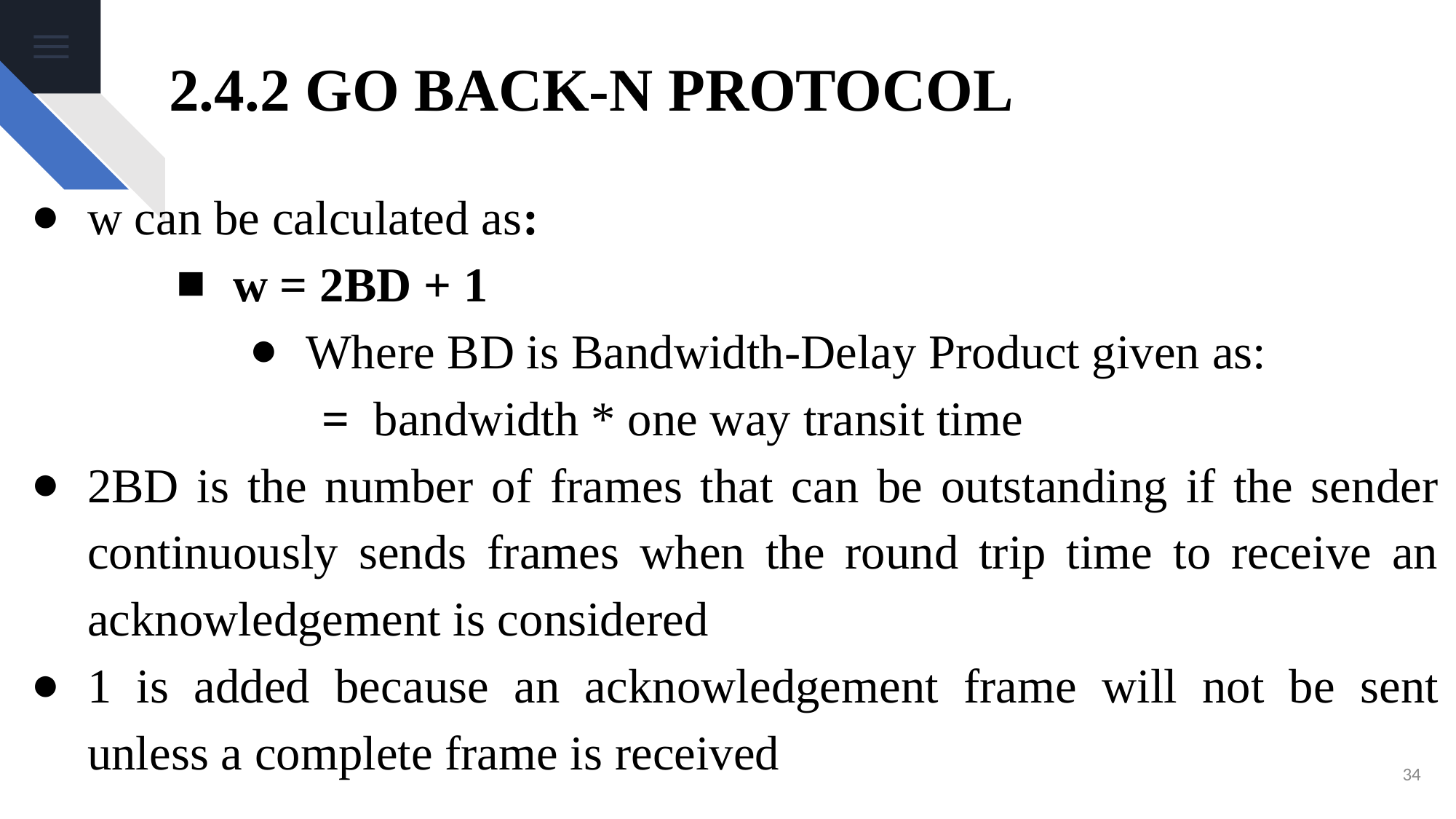

# 2.4.2 GO BACK-N PROTOCOL

w can be calculated as:
w = 2BD + 1
Where BD is Bandwidth-Delay Product given as:
=  bandwidth * one way transit time
2BD is the number of frames that can be outstanding if the sender continuously sends frames when the round trip time to receive an acknowledgement is considered
1 is added because an acknowledgement frame will not be sent unless a complete frame is received

34